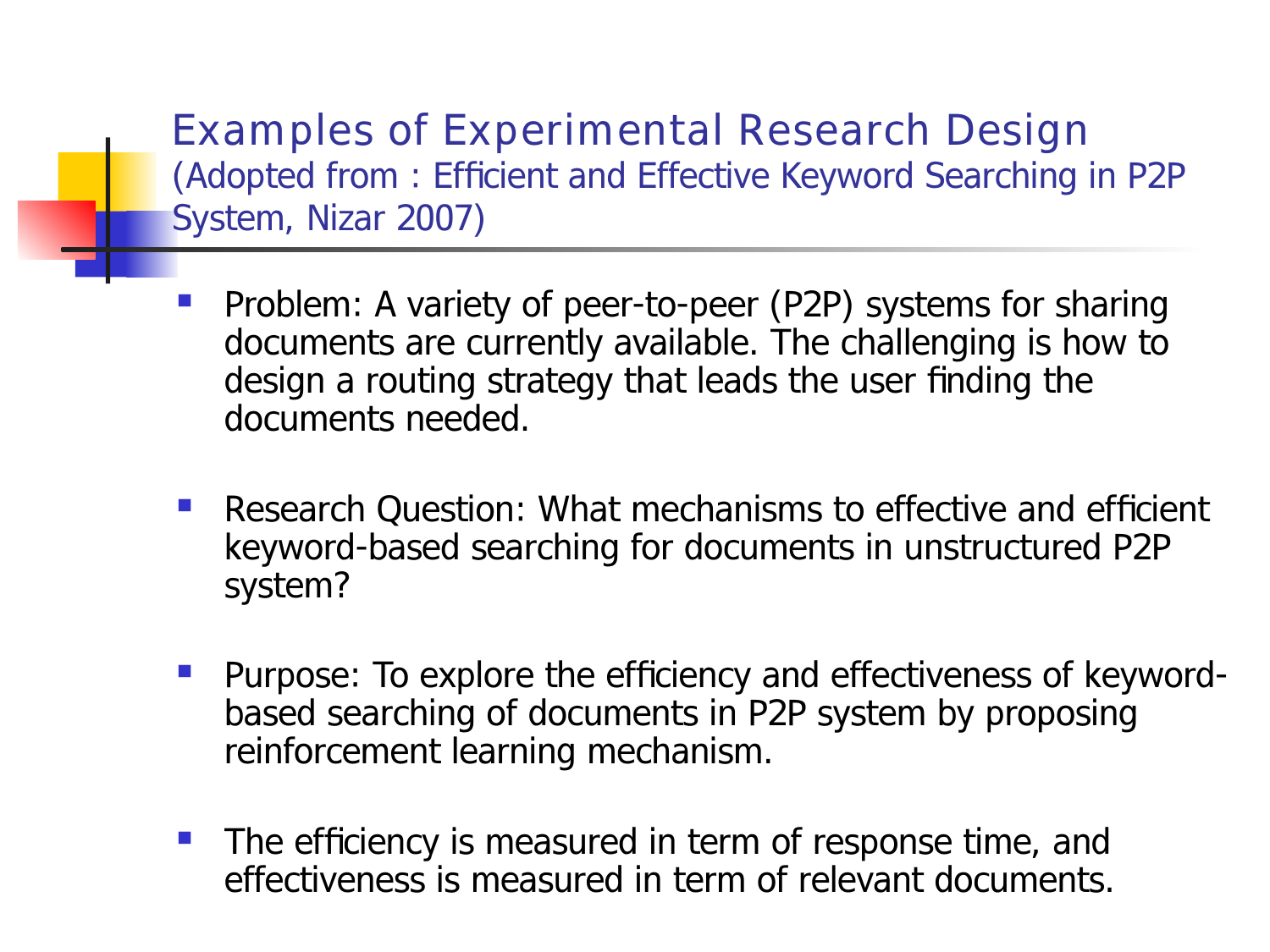

# Examples of Experimental Research Design (Adopted from : Efficient and Effective Keyword Searching in P2P System, Nizar 2007)
Problem: A variety of peer-to-peer (P2P) systems for sharing documents are currently available. The challenging is how to design a routing strategy that leads the user finding the documents needed.

Research Question: What mechanisms to effective and efficient keyword-based searching for documents in unstructured P2P system?

Purpose: To explore the efficiency and effectiveness of keyword-based searching of documents in P2P system by proposing reinforcement learning mechanism.

The efficiency is measured in term of response time, and effectiveness is measured in term of relevant documents.